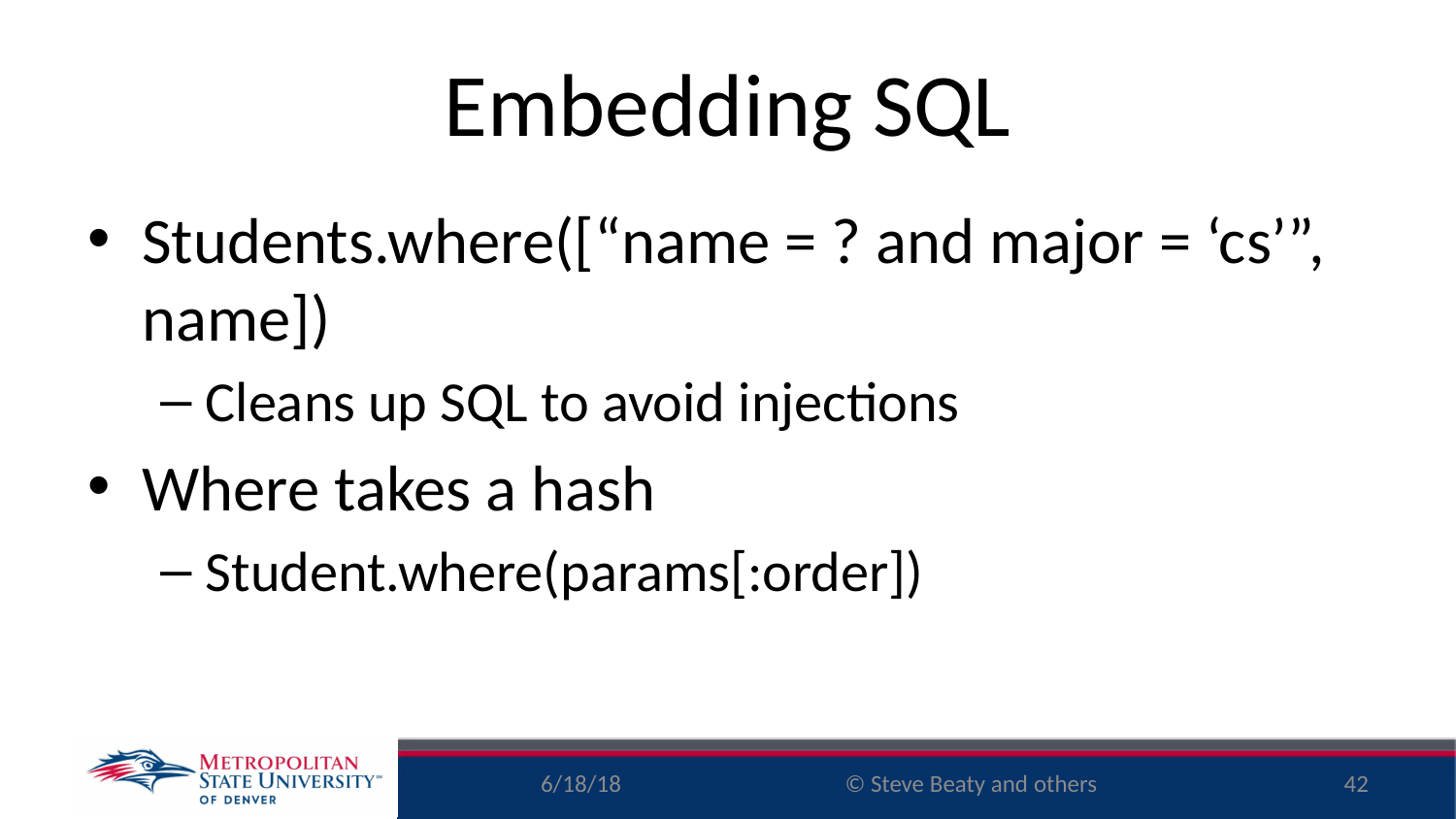

# Embedding SQL
Students.where([“name = ? and major = ‘cs’”, name])
Cleans up SQL to avoid injections
Where takes a hash
Student.where(params[:order])
6/18/18
42
© Steve Beaty and others